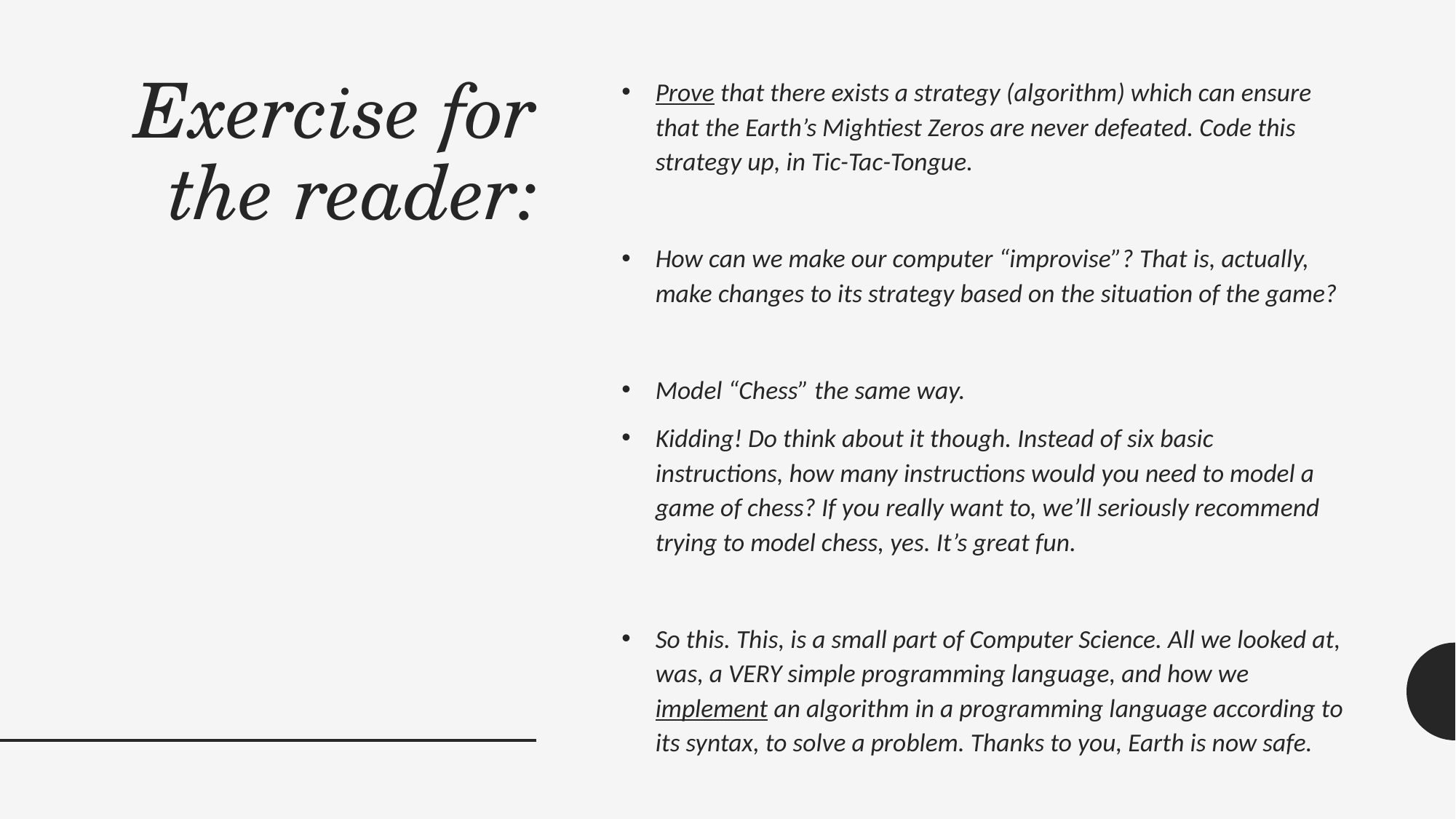

# Exercise for the reader:
Prove that there exists a strategy (algorithm) which can ensure that the Earth’s Mightiest Zeros are never defeated. Code this strategy up, in Tic-Tac-Tongue.

How can we make our computer “improvise”? That is, actually, make changes to its strategy based on the situation of the game?

Model “Chess” the same way.
Kidding! Do think about it though. Instead of six basic instructions, how many instructions would you need to model a game of chess? If you really want to, we’ll seriously recommend trying to model chess, yes. It’s great fun.

So this. This, is a small part of Computer Science. All we looked at, was, a VERY simple programming language, and how we implement an algorithm in a programming language according to its syntax, to solve a problem. Thanks to you, Earth is now safe.